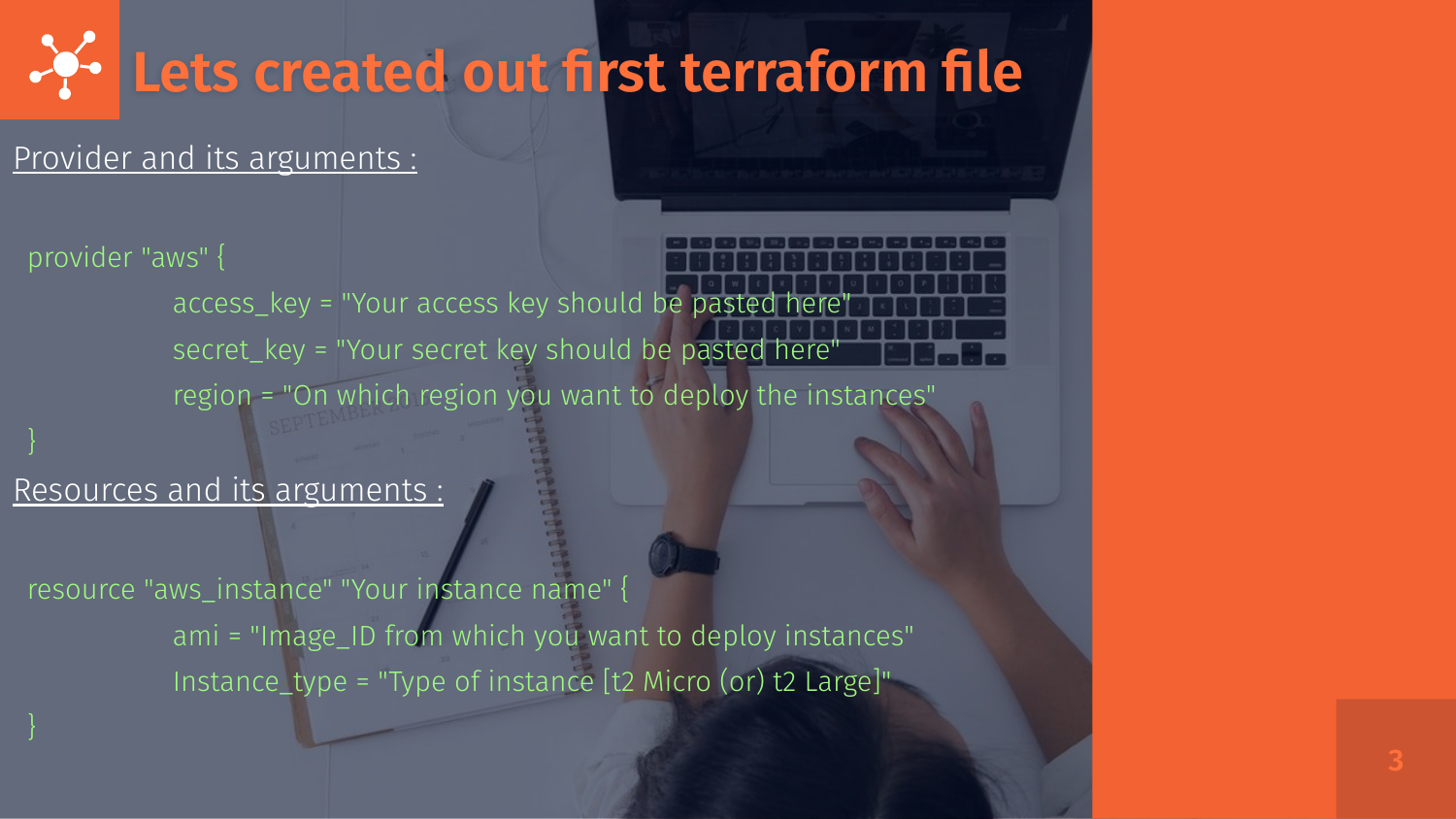

# Lets created out first terraform file

Provider and its arguments :

provider "aws" {
	access_key = "Your access key should be pasted here"
	secret_key = "Your secret key should be pasted here"
	region = "On which region you want to deploy the instances"
}
Resources and its arguments :

resource "aws_instance" "Your instance name" {
	ami = "Image_ID from which you want to deploy instances"
	Instance_type = "Type of instance [t2 Micro (or) t2 Large]"
}

3